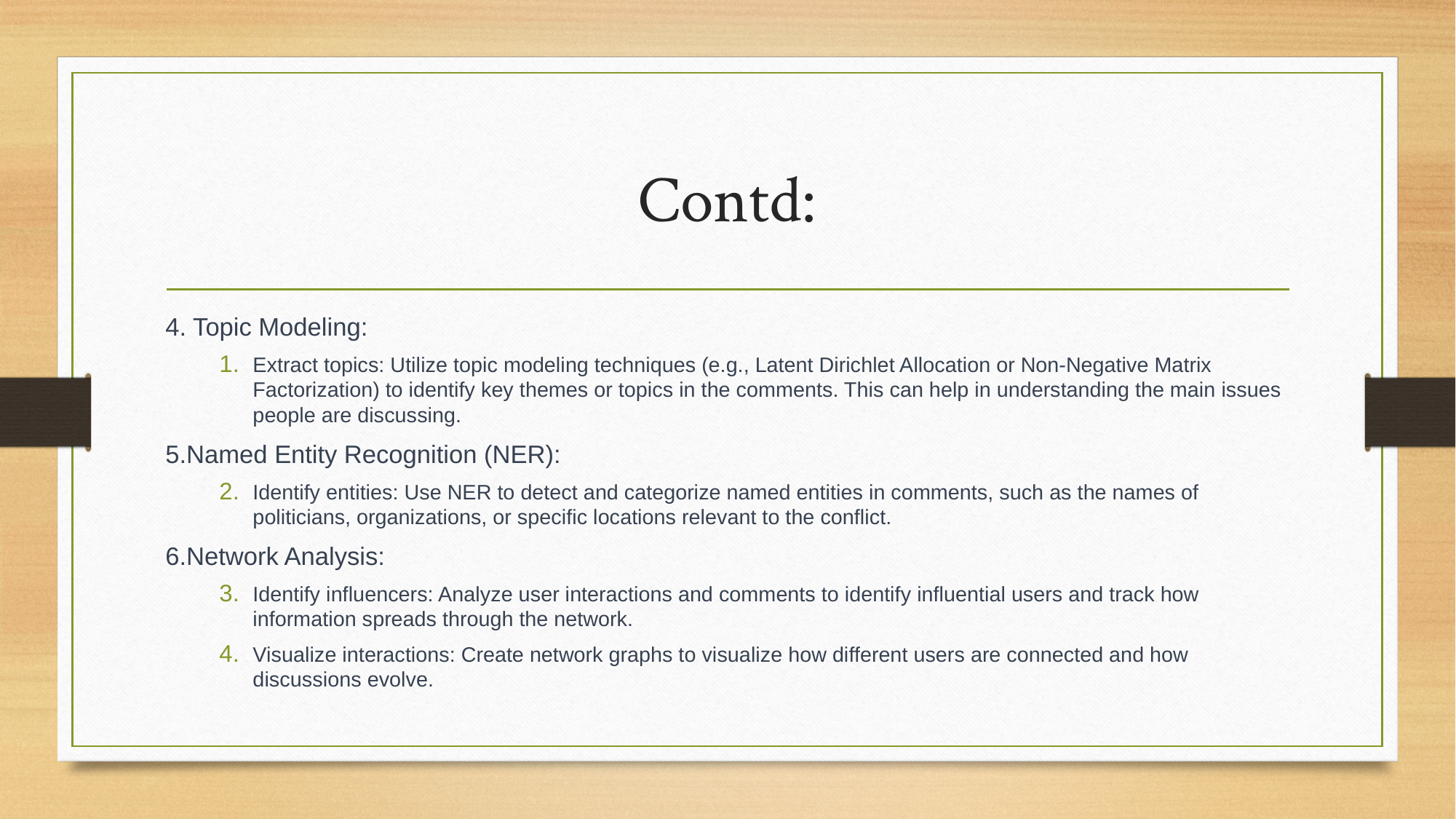

# Contd:
4. Topic Modeling:
Extract topics: Utilize topic modeling techniques (e.g., Latent Dirichlet Allocation or Non-Negative Matrix Factorization) to identify key themes or topics in the comments. This can help in understanding the main issues people are discussing.
5.Named Entity Recognition (NER):
Identify entities: Use NER to detect and categorize named entities in comments, such as the names of politicians, organizations, or specific locations relevant to the conflict.
6.Network Analysis:
Identify influencers: Analyze user interactions and comments to identify influential users and track how information spreads through the network.
Visualize interactions: Create network graphs to visualize how different users are connected and how discussions evolve.